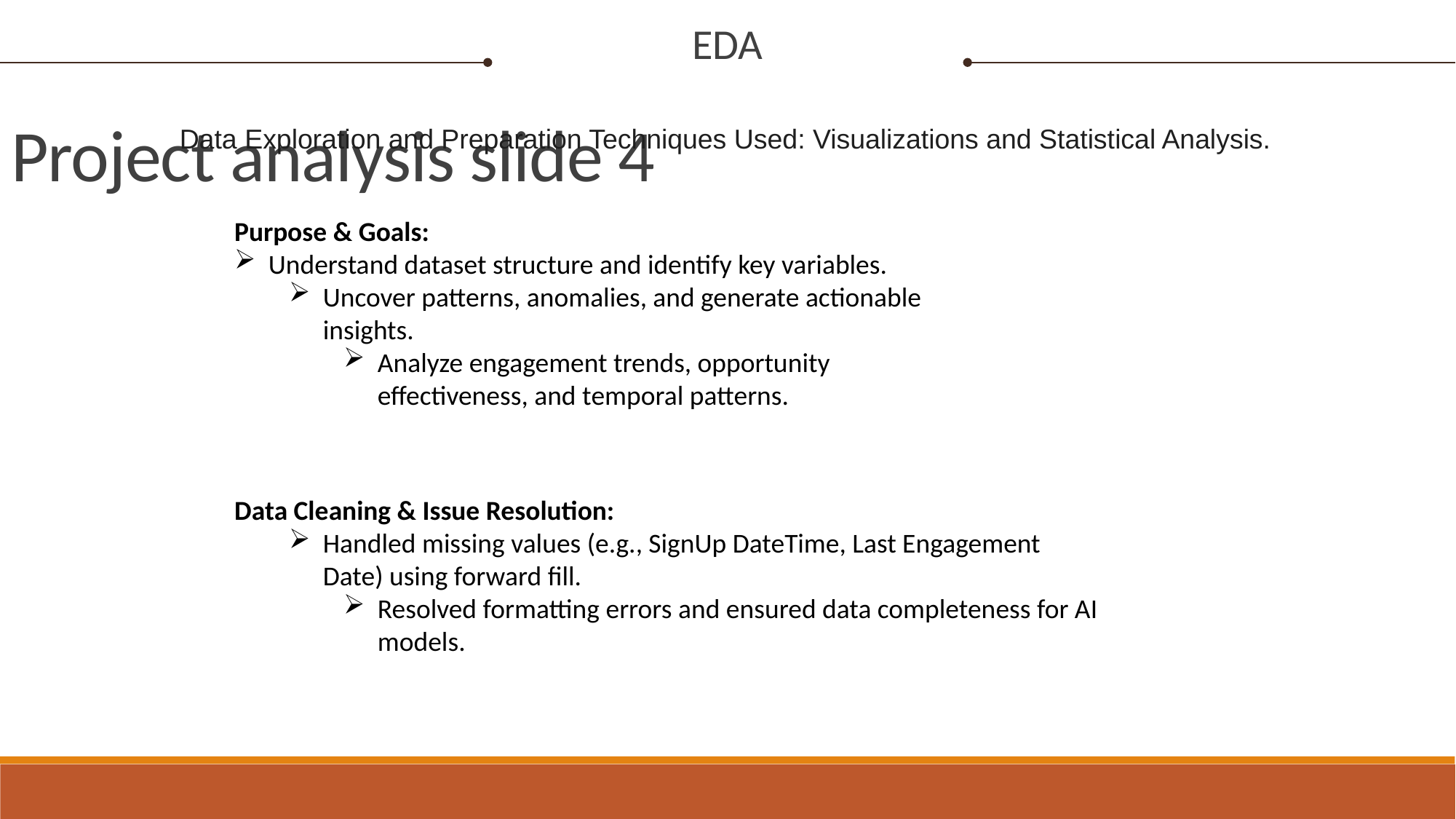

EDA
Project analysis slide 4
Data Exploration and Preparation Techniques Used: Visualizations and Statistical Analysis.
Purpose & Goals:
Understand dataset structure and identify key variables.
Uncover patterns, anomalies, and generate actionable insights.
Analyze engagement trends, opportunity effectiveness, and temporal patterns.
Data Cleaning & Issue Resolution:
Handled missing values (e.g., SignUp DateTime, Last Engagement Date) using forward fill.
Resolved formatting errors and ensured data completeness for AI models.